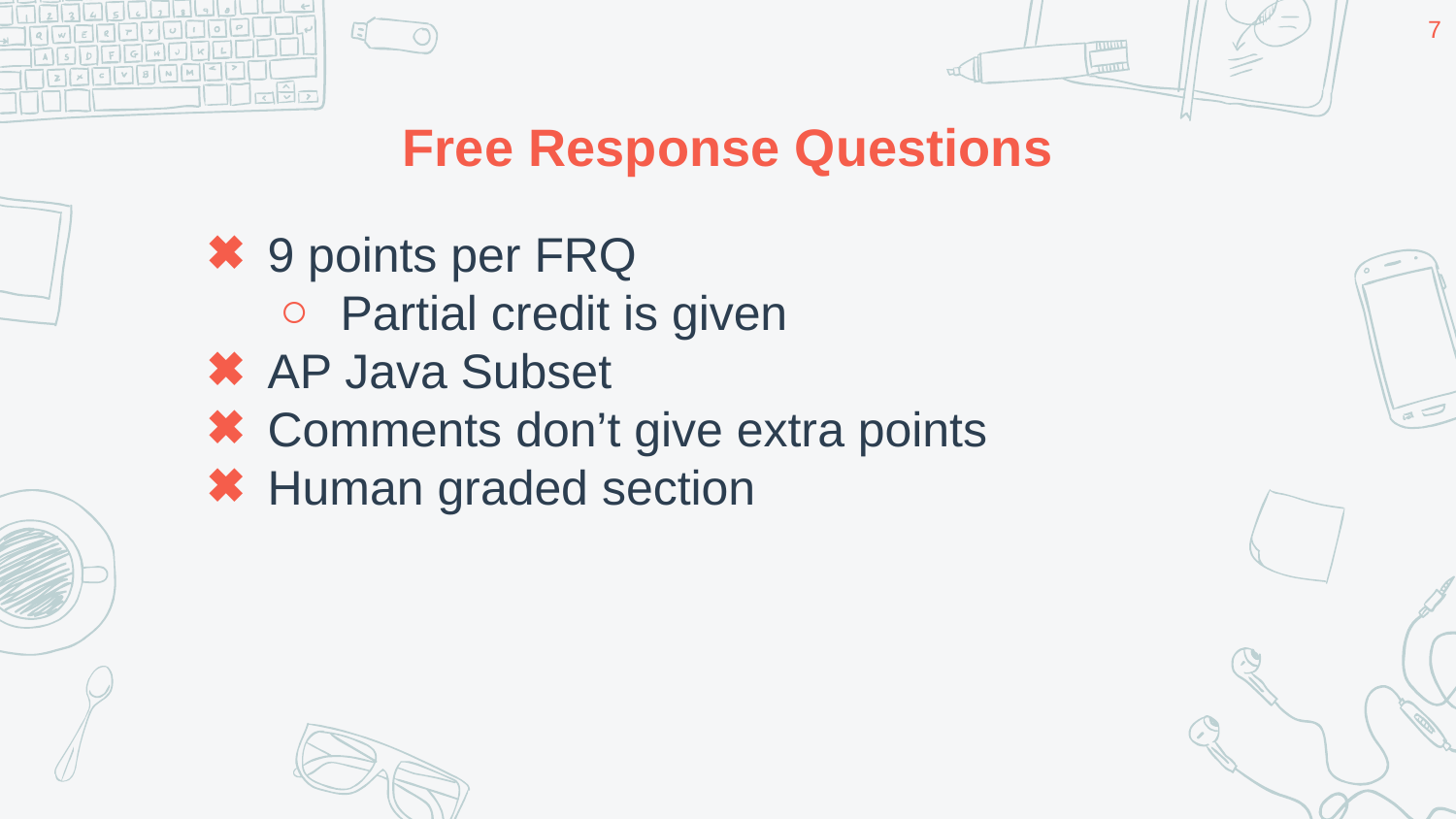

7
# Free Response Questions
9 points per FRQ
Partial credit is given
AP Java Subset
Comments don’t give extra points
Human graded section